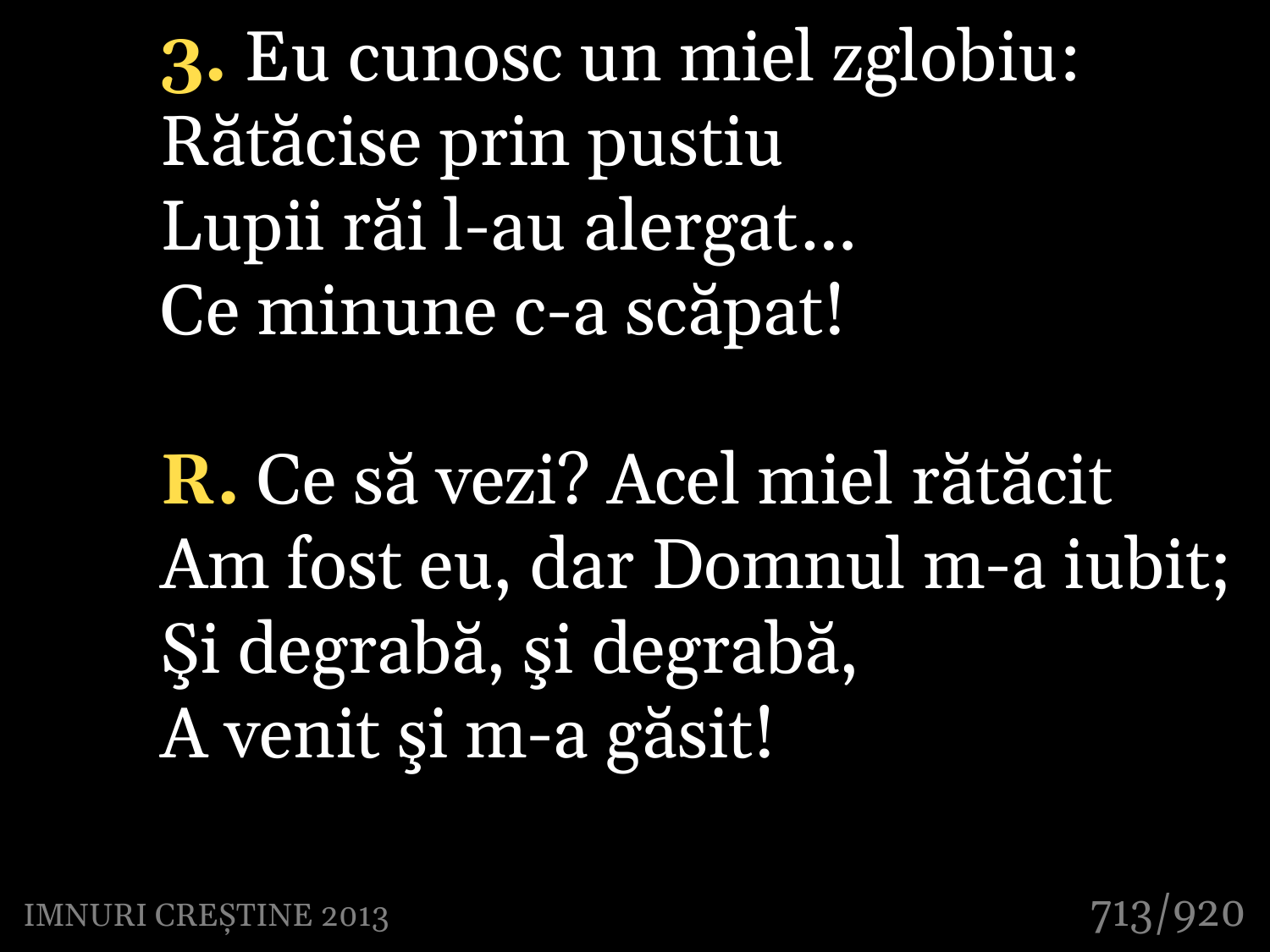

3. Eu cunosc un miel zglobiu:
Rătăcise prin pustiu
Lupii răi l-au alergat…
Ce minune c-a scăpat!

R. Ce să vezi? Acel miel rătăcit
Am fost eu, dar Domnul m-a iubit;
Şi degrabă, şi degrabă,
A venit şi m-a găsit!
713/920
IMNURI CREȘTINE 2013